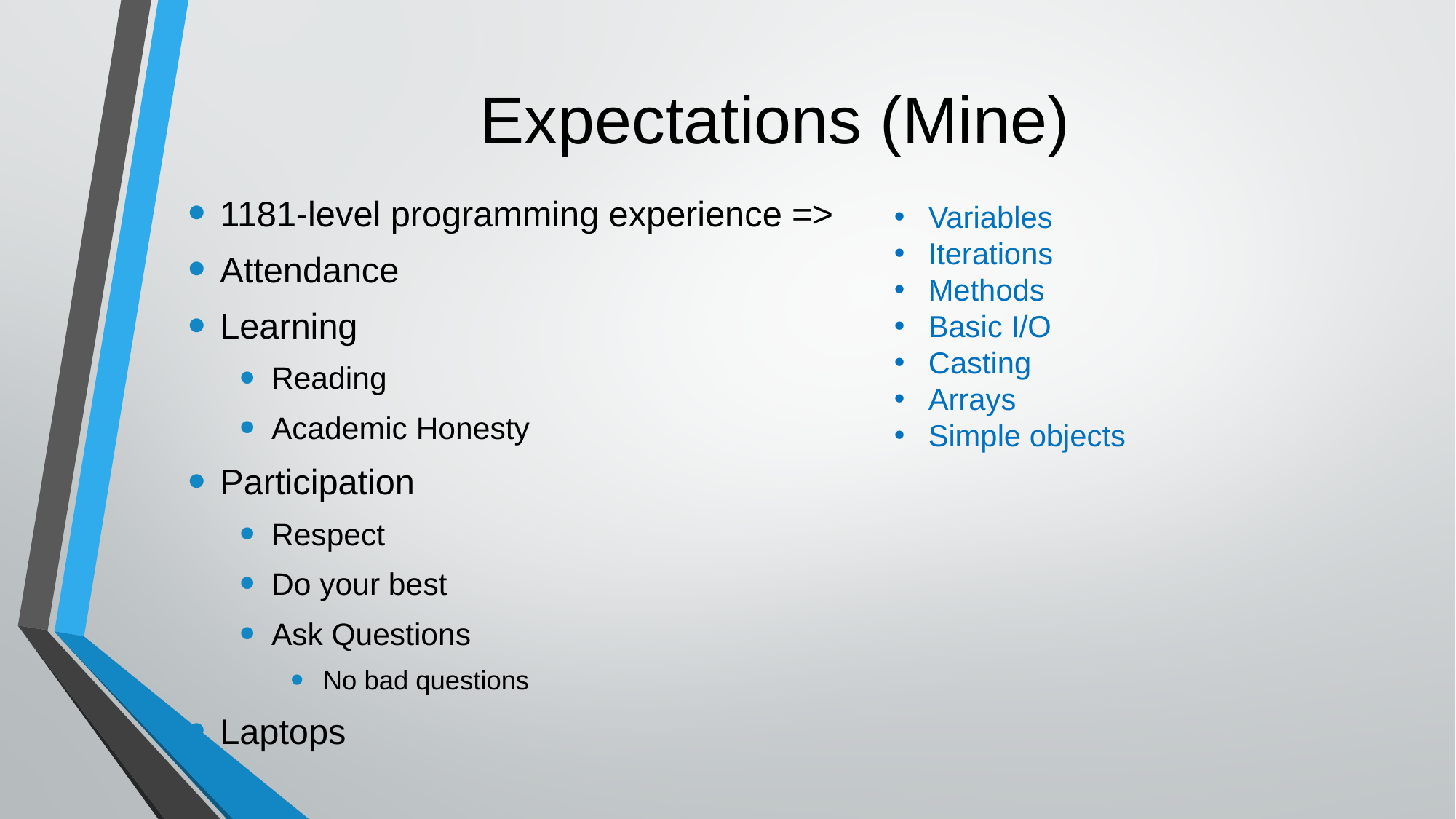

# Expectations (Mine)
1181-level programming experience =>
Attendance
Learning
Reading
Academic Honesty
Participation
Respect
Do your best
Ask Questions
No bad questions
Laptops
Variables
Iterations
Methods
Basic I/O
Casting
Arrays
Simple objects